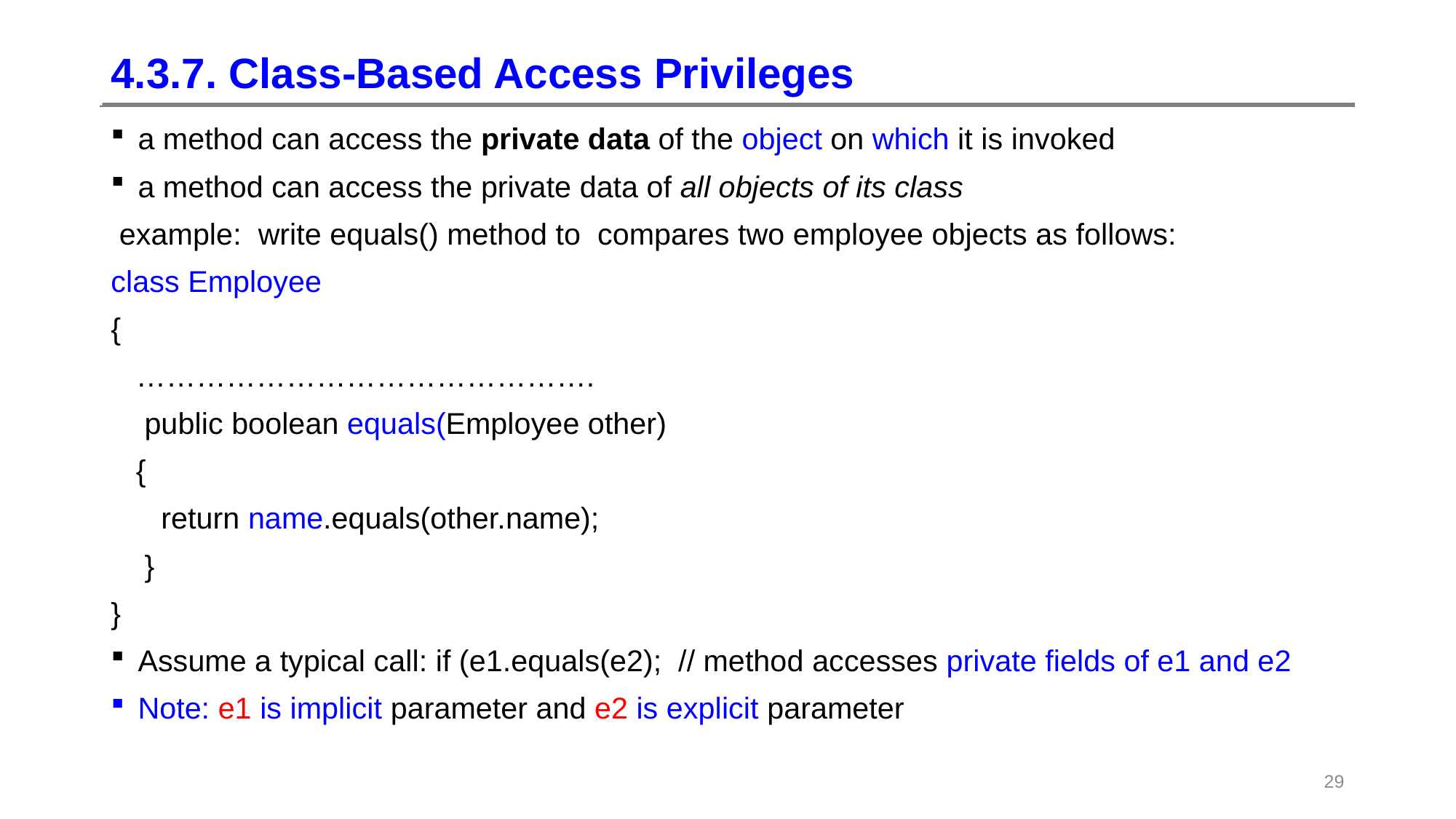

# 4.3.7. Class-Based Access Privileges
a method can access the private data of the object on which it is invoked
a method can access the private data of all objects of its class
 example:  write equals() method to  compares two employee objects as follows:
class Employee
{
   ……………………………………….
    public boolean equals(Employee other)
   {
      return name.equals(other.name);
    }
}
Assume a typical call: if (e1.equals(e2);  // method accesses private fields of e1 and e2
Note: e1 is implicit parameter and e2 is explicit parameter
29